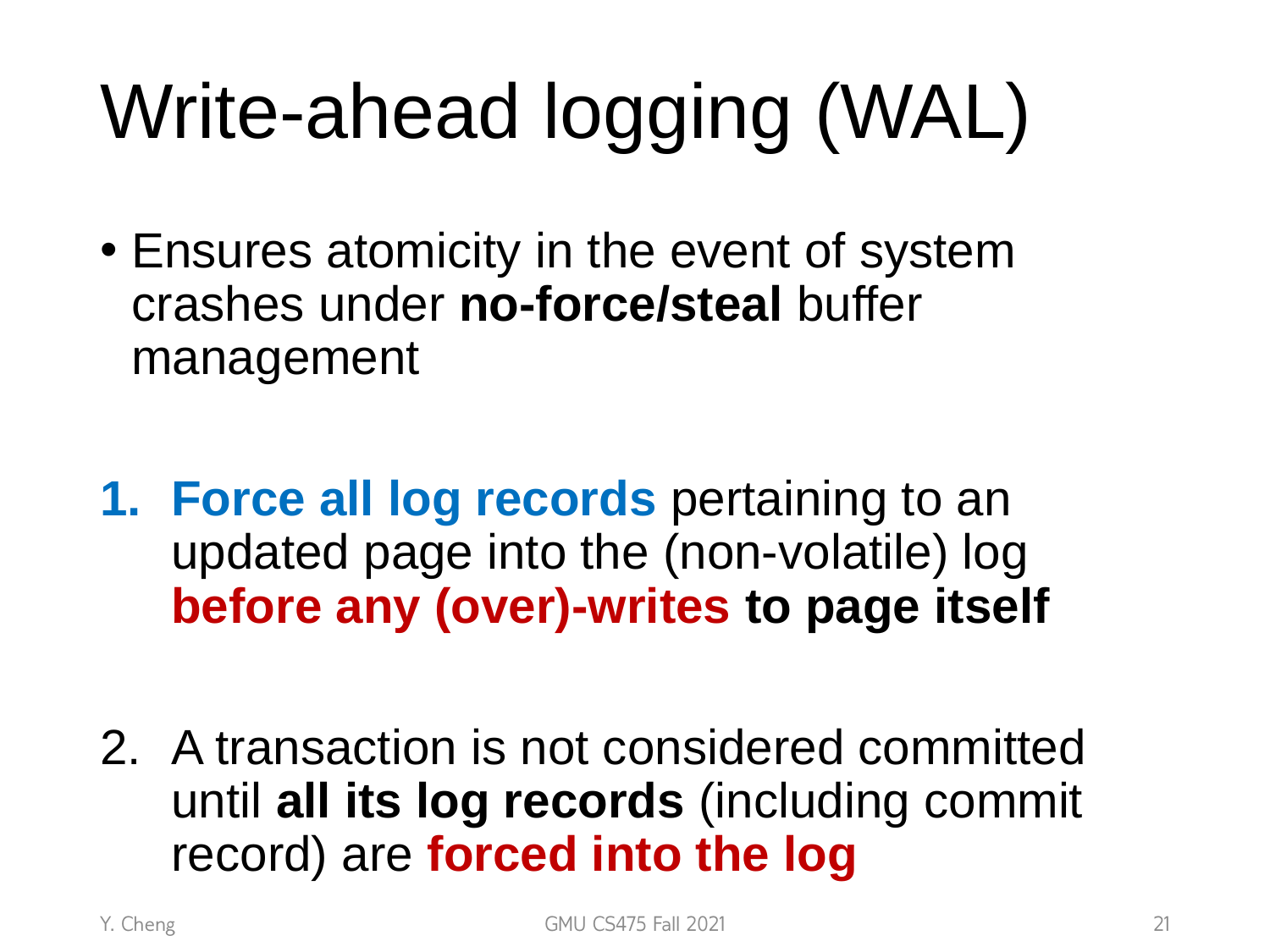

# Write-ahead logging (WAL)
Ensures atomicity in the event of system crashes under no-force/steal buffer management

Force all log records pertaining to an updated page into the (non-volatile) log before any (over)-writes to page itself

A transaction is not considered committed until all its log records (including commit record) are forced into the log
Y. Cheng
GMU CS475 Fall 2021
21